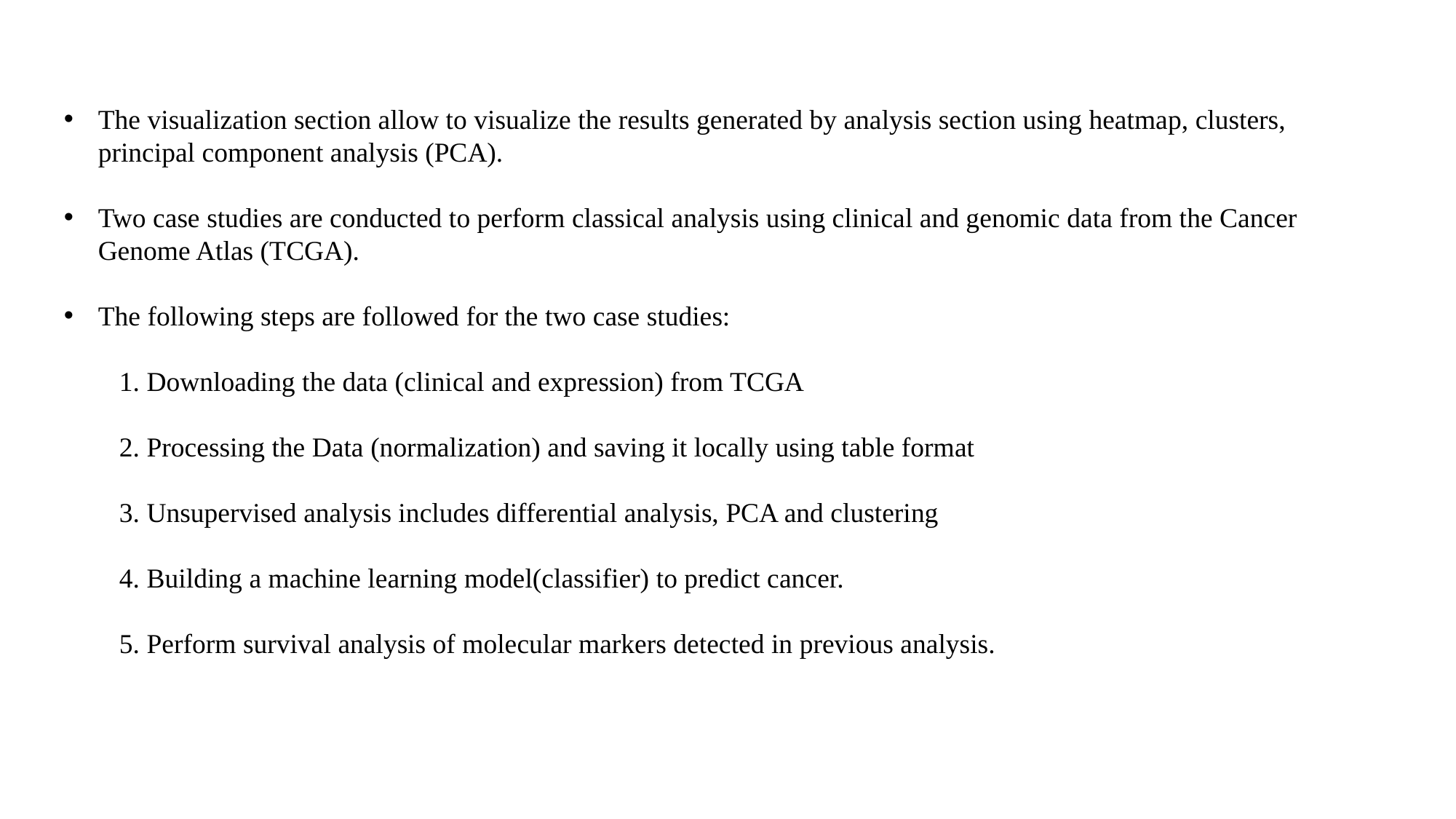

The visualization section allow to visualize the results generated by analysis section using heatmap, clusters, principal component analysis (PCA).

Two case studies are conducted to perform classical analysis using clinical and genomic data from the Cancer Genome Atlas (TCGA).

The following steps are followed for the two case studies:

        1. Downloading the data (clinical and expression) from TCGA

        2. Processing the Data (normalization) and saving it locally using table format

        3. Unsupervised analysis includes differential analysis, PCA and clustering

        4. Building a machine learning model(classifier) to predict cancer.

        5. Perform survival analysis of molecular markers detected in previous analysis.